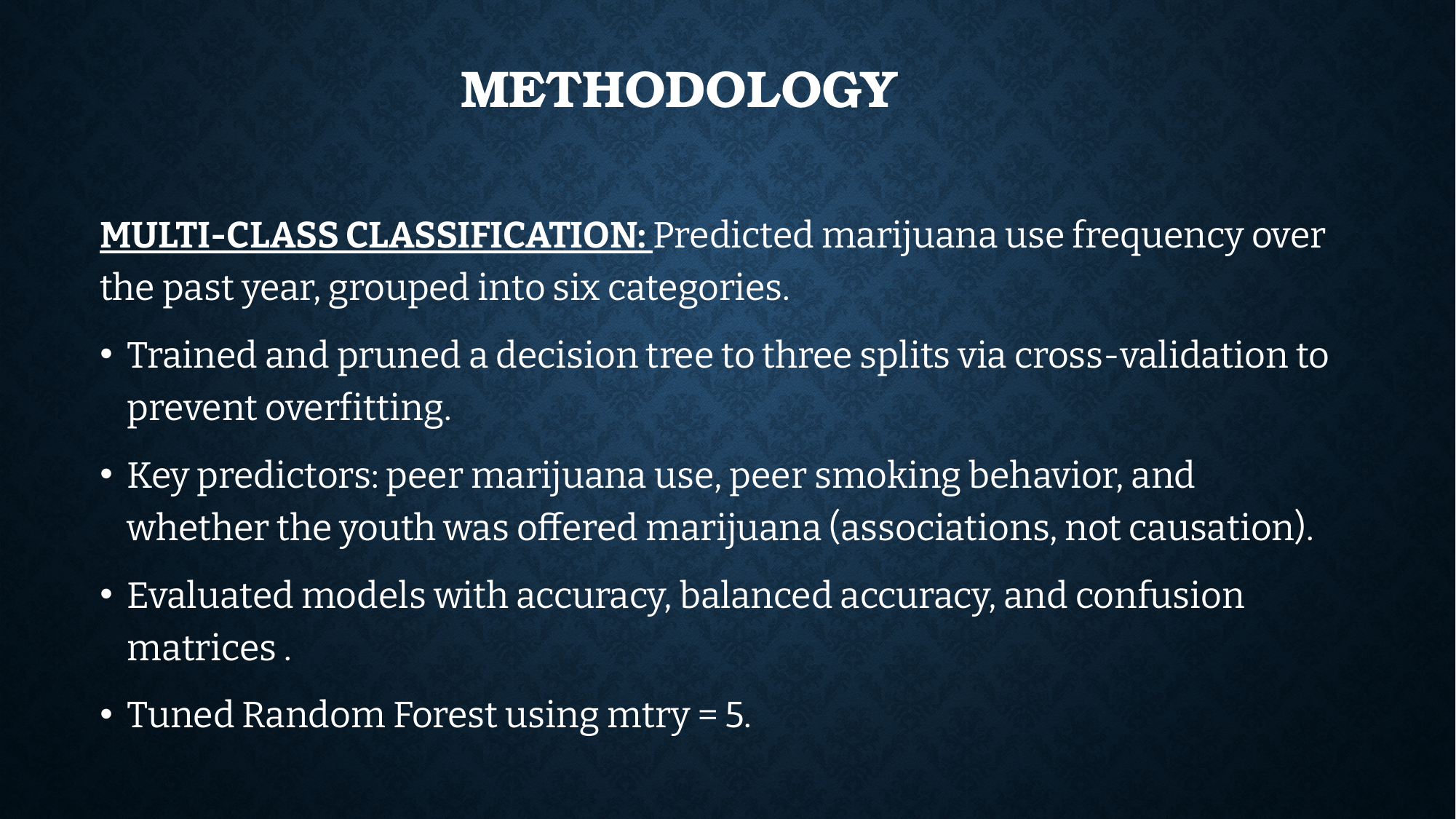

# METHODOLOGY
MULTI-CLASS CLASSIFICATION: Predicted marijuana use frequency over the past year, grouped into six categories.
Trained and pruned a decision tree to three splits via cross-validation to prevent overfitting.
Key predictors: peer marijuana use, peer smoking behavior, and whether the youth was offered marijuana (associations, not causation).
Evaluated models with accuracy, balanced accuracy, and confusion matrices .
Tuned Random Forest using mtry = 5.